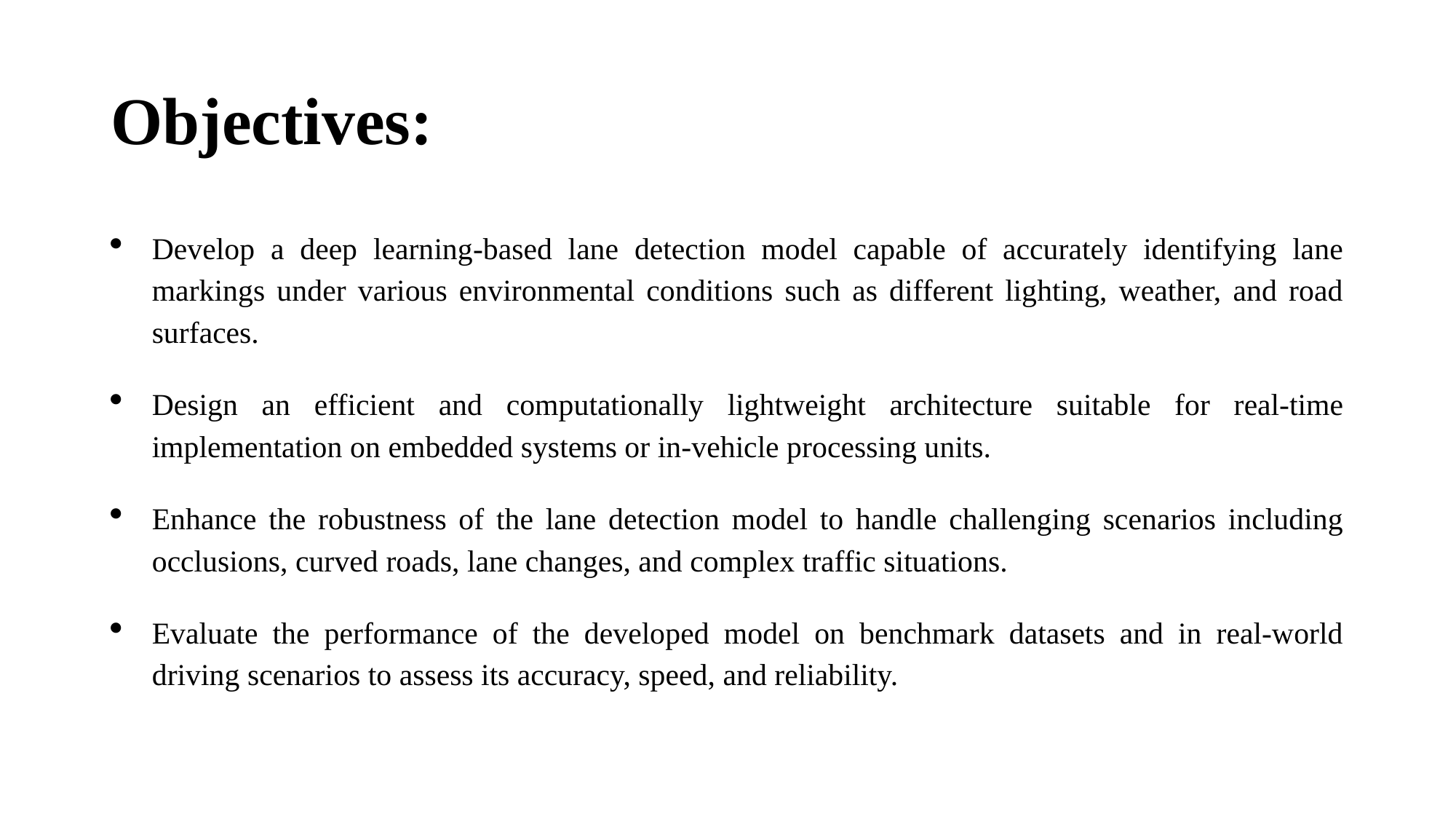

# Objectives:
Develop a deep learning-based lane detection model capable of accurately identifying lane markings under various environmental conditions such as different lighting, weather, and road surfaces.
Design an efficient and computationally lightweight architecture suitable for real-time implementation on embedded systems or in-vehicle processing units.
Enhance the robustness of the lane detection model to handle challenging scenarios including occlusions, curved roads, lane changes, and complex traffic situations.
Evaluate the performance of the developed model on benchmark datasets and in real-world driving scenarios to assess its accuracy, speed, and reliability.